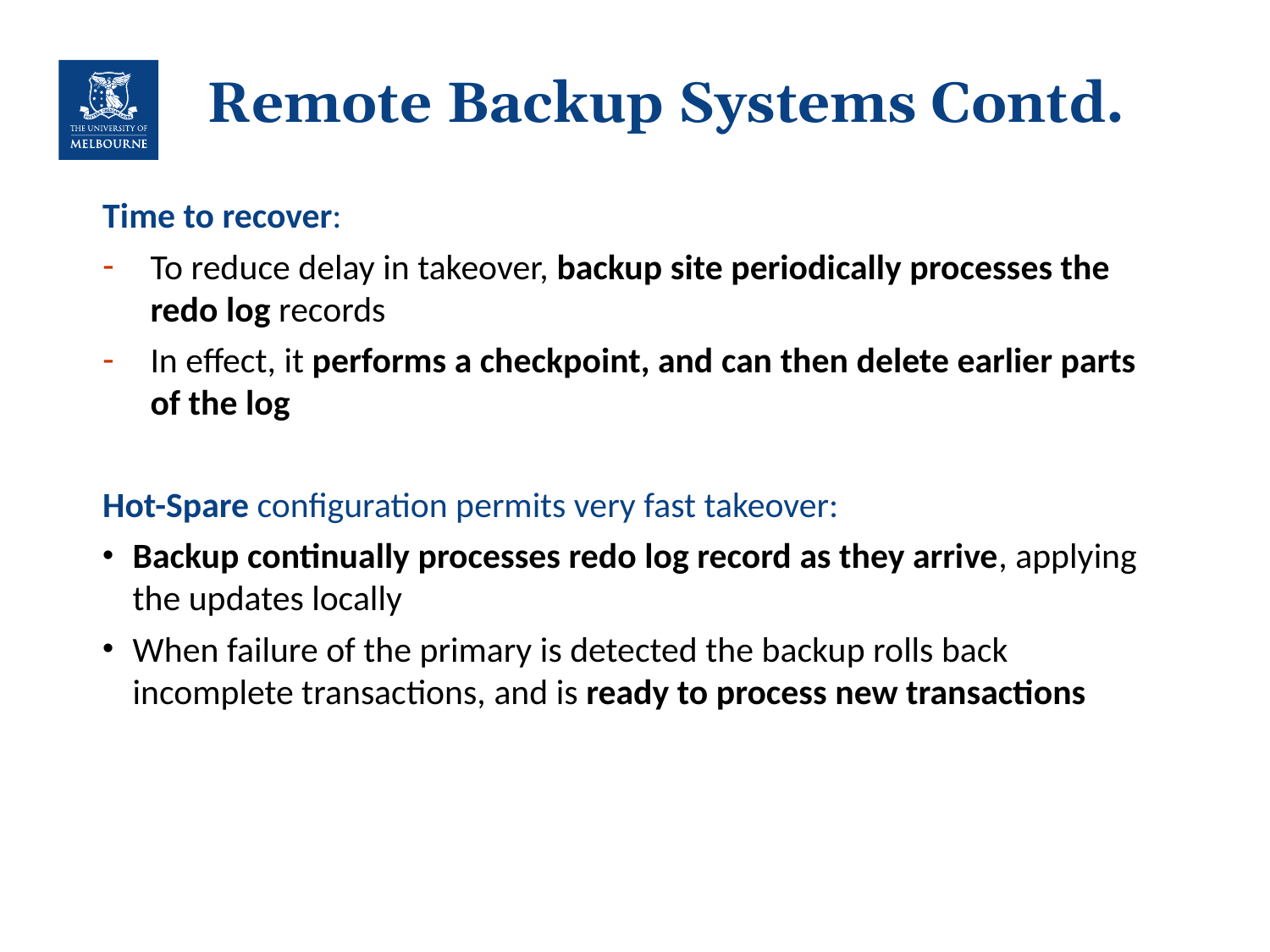

# Remote Backup Systems Contd.
Time to recover:
To reduce delay in takeover, backup site periodically processes the redo log records
In effect, it performs a checkpoint, and can then delete earlier parts of the log

Hot-Spare configuration permits very fast takeover:
Backup continually processes redo log record as they arrive, applying the updates locally
When failure of the primary is detected the backup rolls back incomplete transactions, and is ready to process new transactions